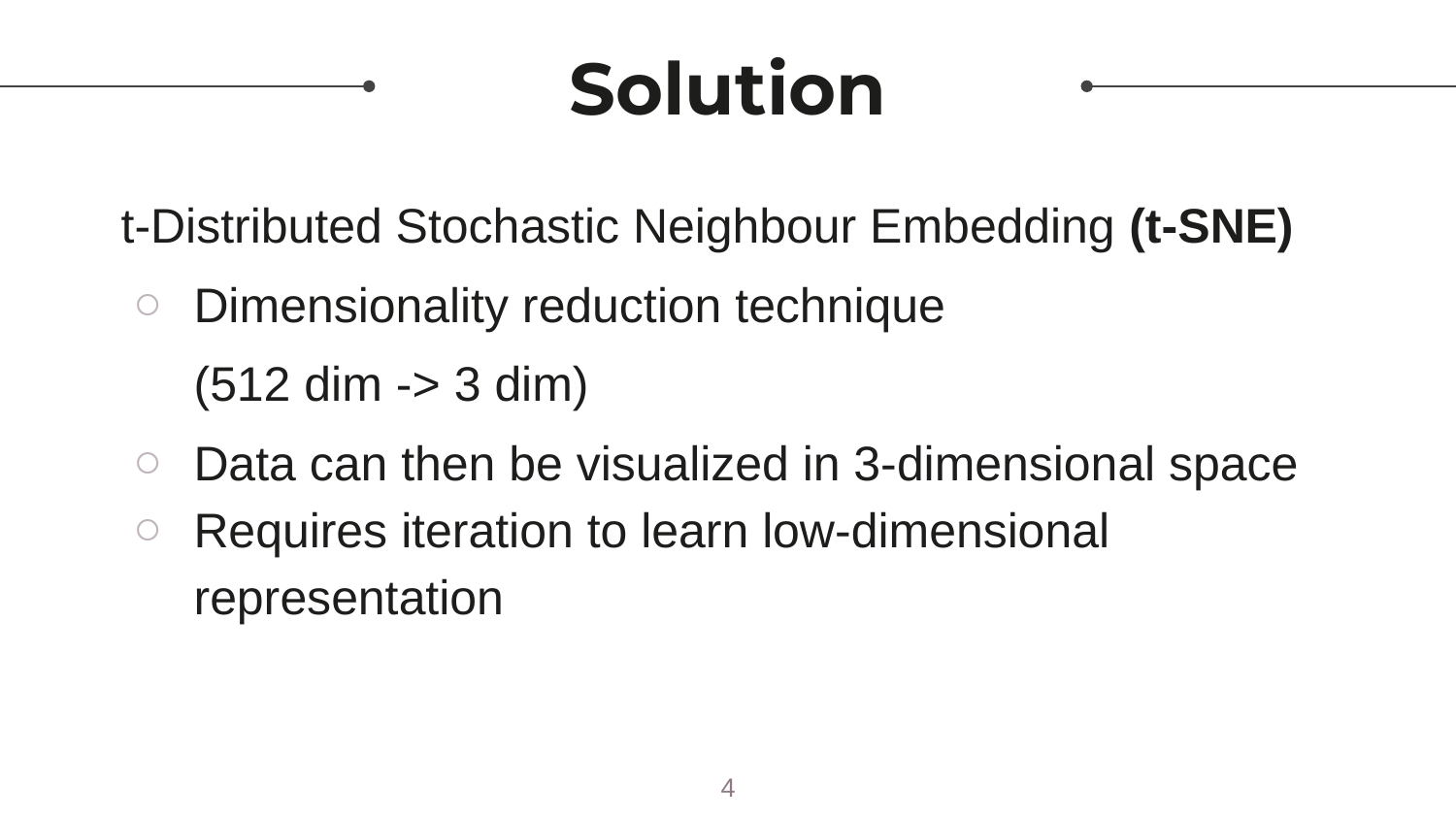

# Solution
t-Distributed Stochastic Neighbour Embedding (t-SNE)
Dimensionality reduction technique
(512 dim -> 3 dim)
Data can then be visualized in 3-dimensional space
Requires iteration to learn low-dimensional representation

4